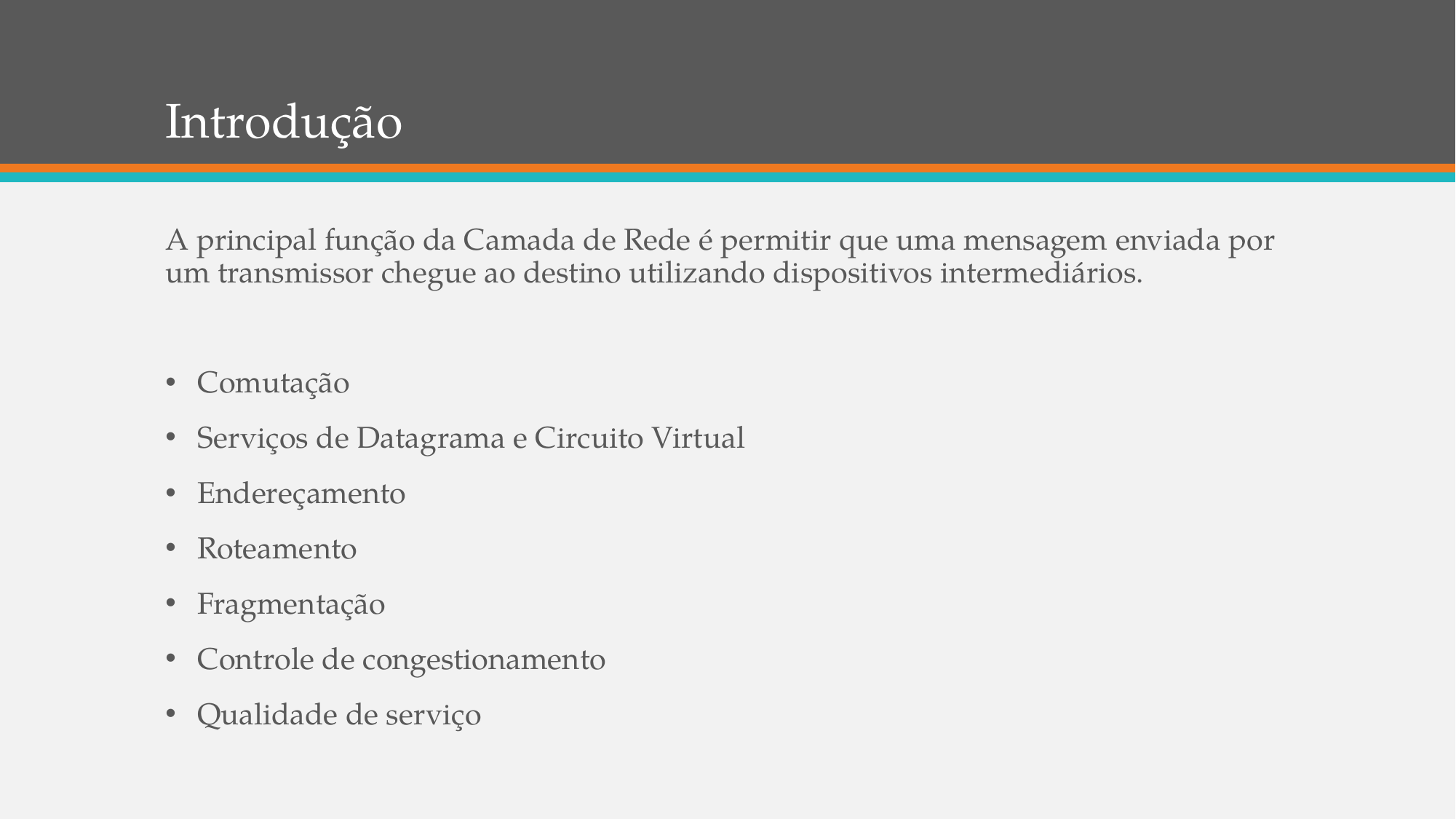

# Introdução
A principal função da Camada de Rede é permitir que uma mensagem enviada por um transmissor chegue ao destino utilizando dispositivos intermediários.

Comutação
Serviços de Datagrama e Circuito Virtual
Endereçamento
Roteamento
Fragmentação
Controle de congestionamento
Qualidade de serviço